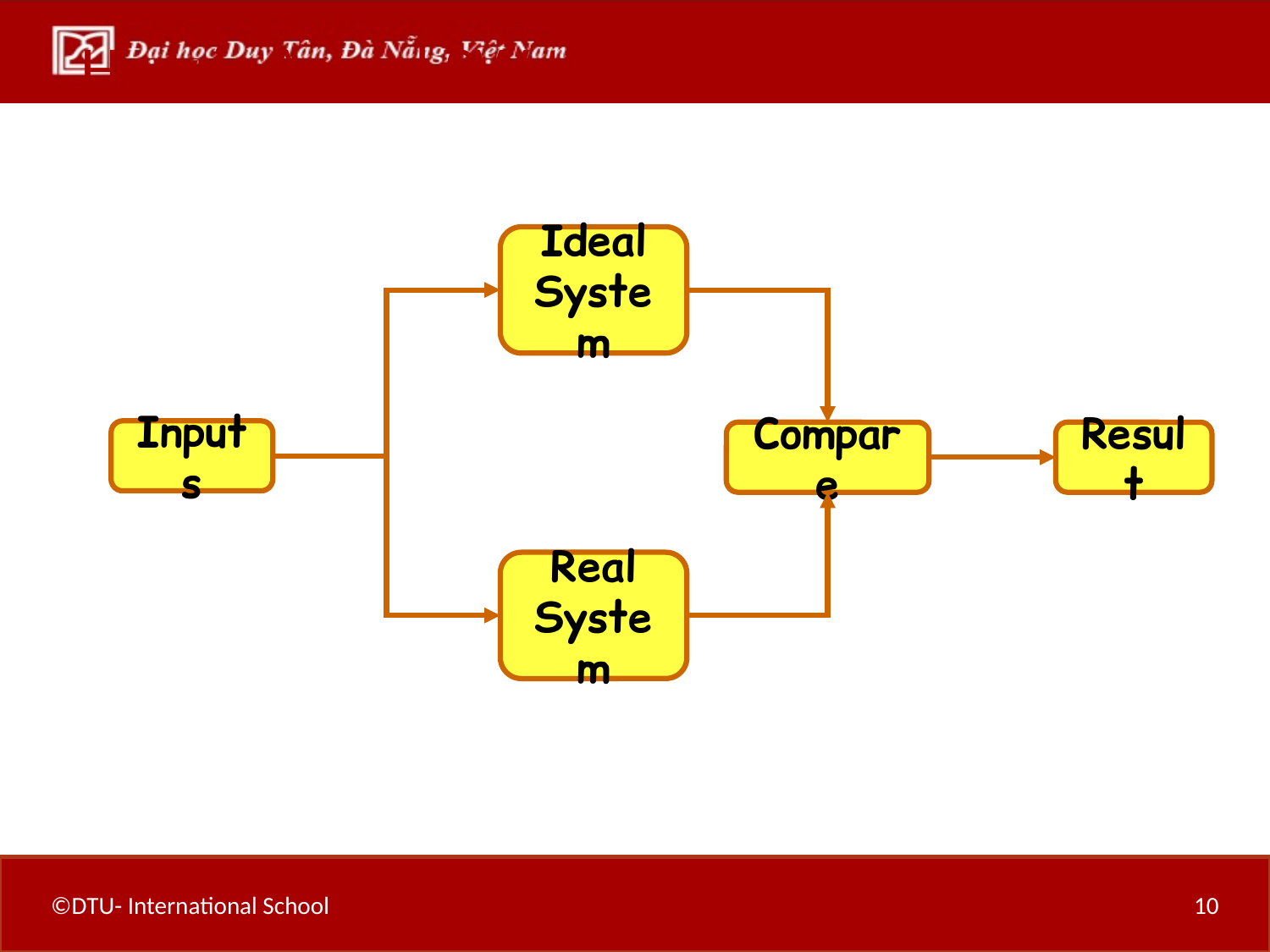

# How is Actual SW testing Carried out?
Ideal
System
Inputs
Compare
Result
Real
System